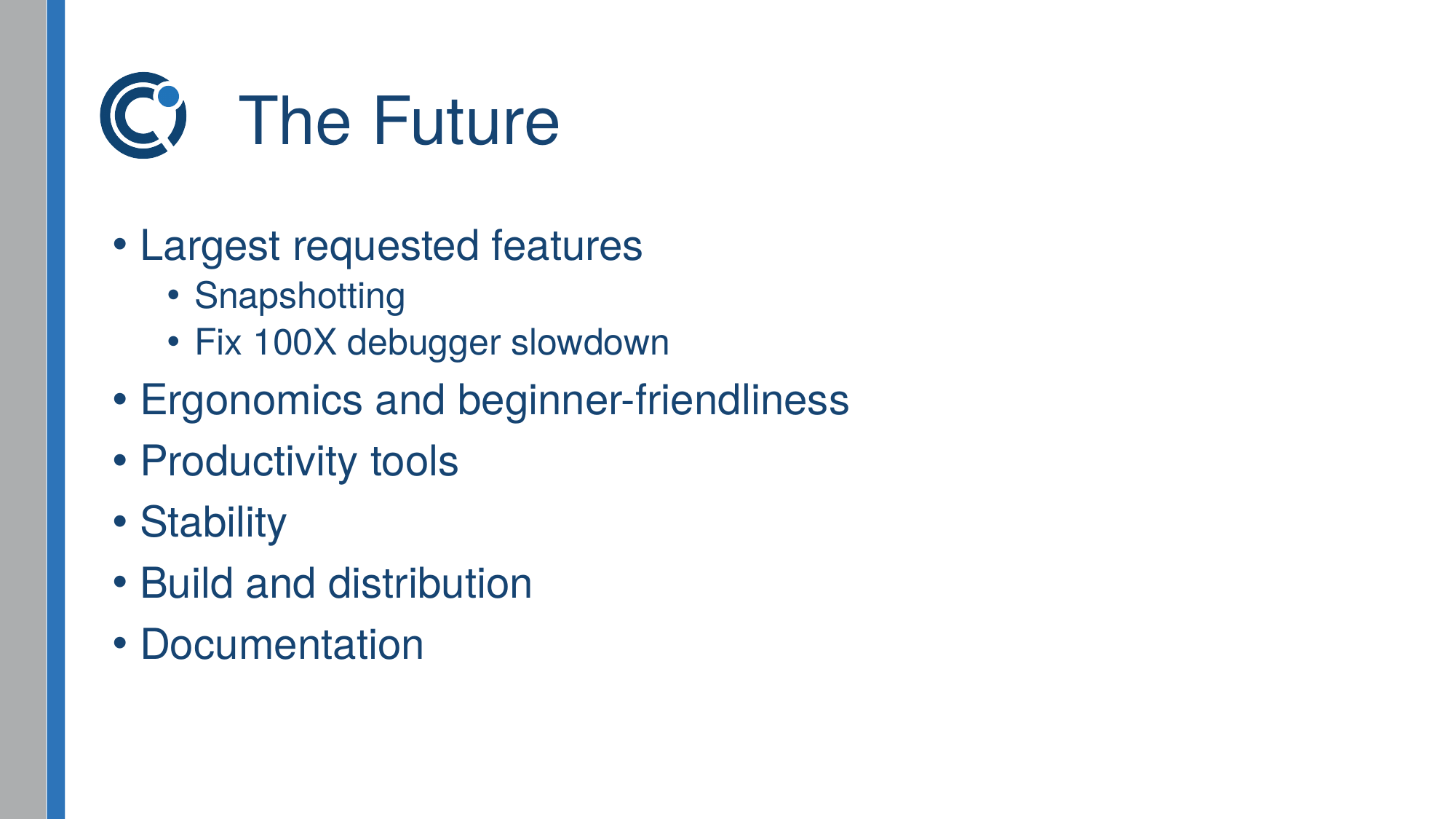

# The Future
Largest requested features
Snapshotting
Fix 100X debugger slowdown
Ergonomics and beginner-friendliness
Productivity tools
Stability
Build and distribution
Documentation